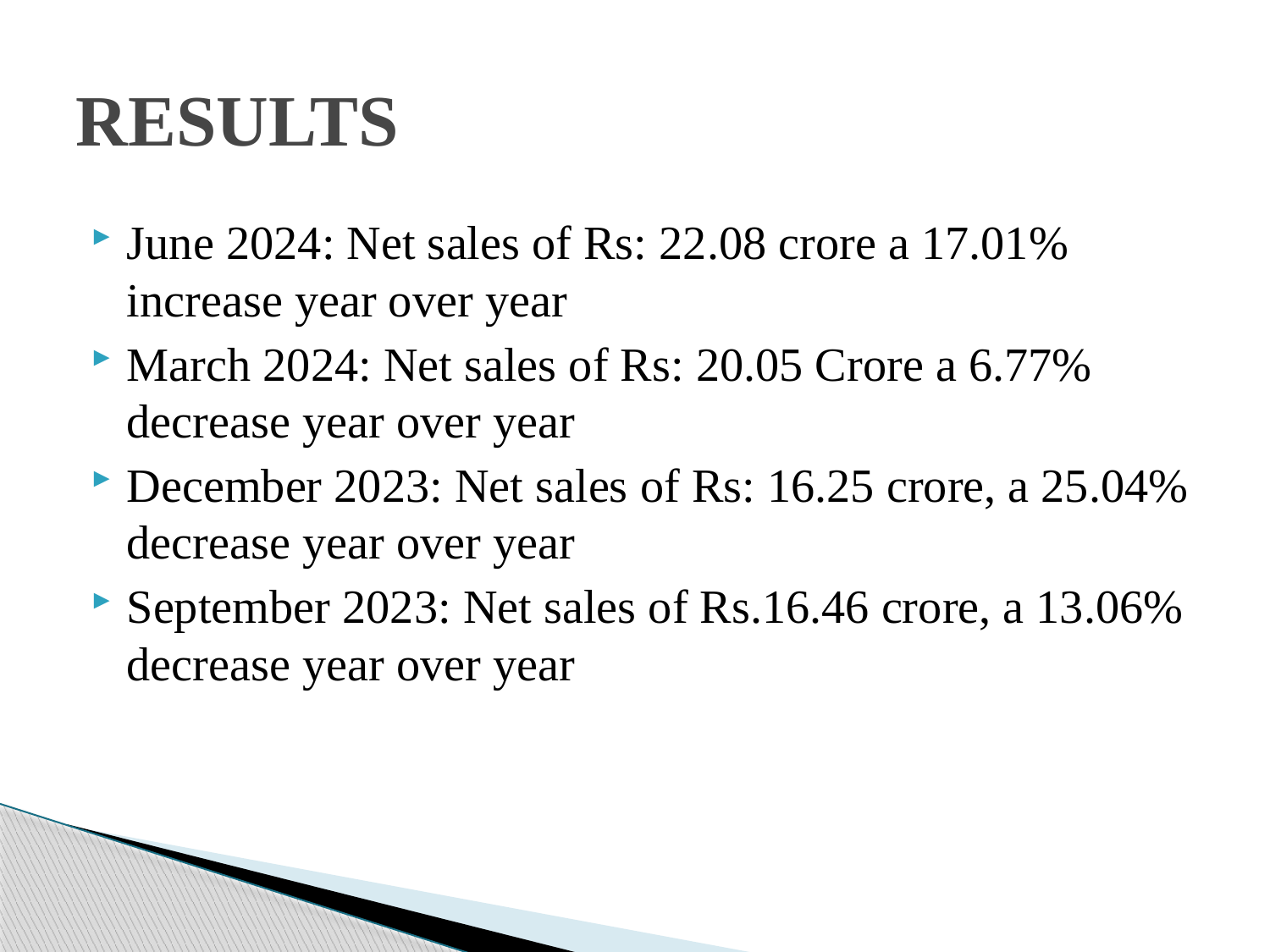

# RESULTS
June 2024: Net sales of Rs: 22.08 crore a 17.01% increase year over year
March 2024: Net sales of Rs: 20.05 Crore a 6.77% decrease year over year
December 2023: Net sales of Rs: 16.25 crore, a 25.04% decrease year over year
September 2023: Net sales of Rs.16.46 crore, a 13.06% decrease year over year